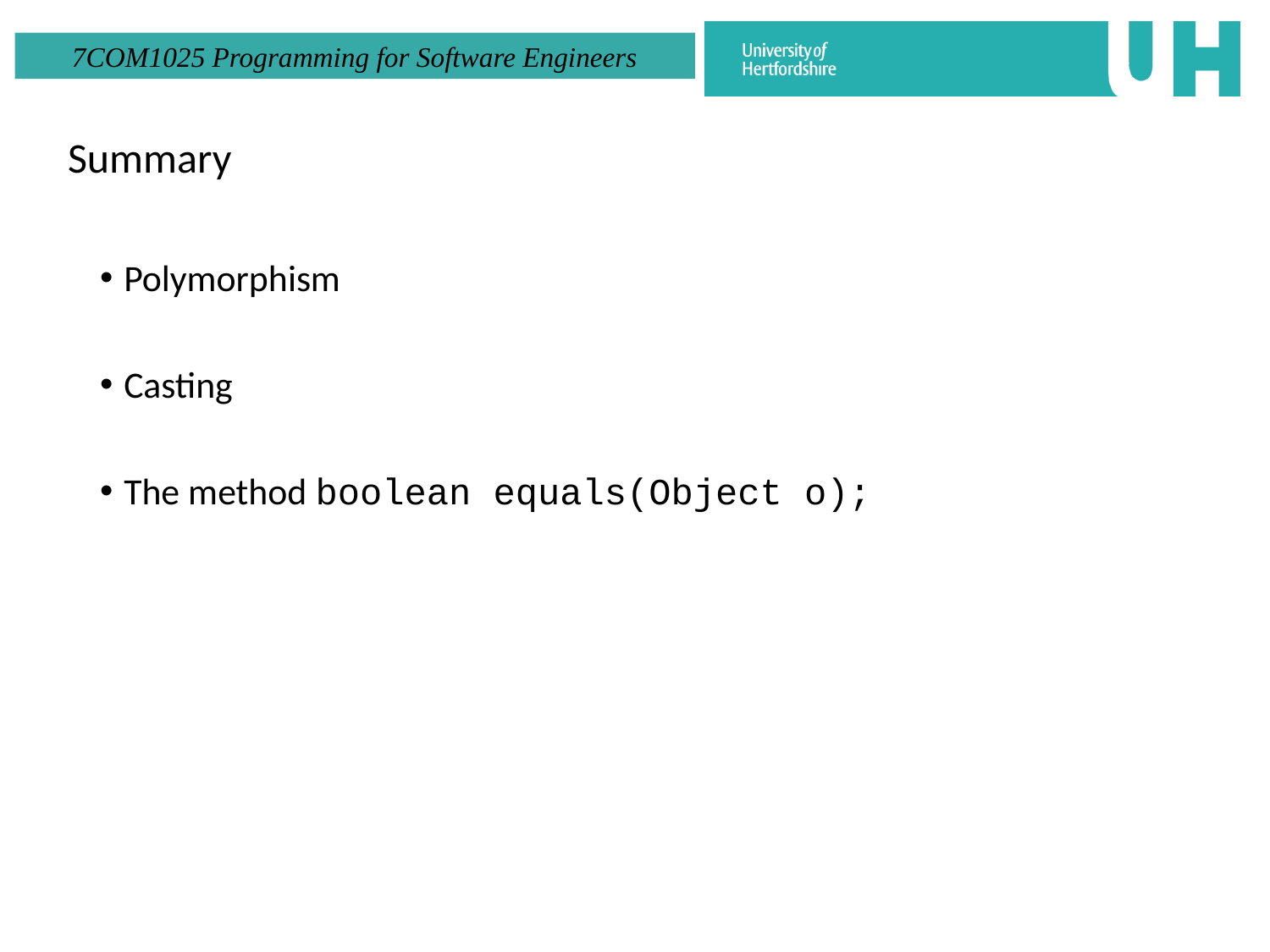

# Summary
Polymorphism

Casting

The method boolean equals(Object o);